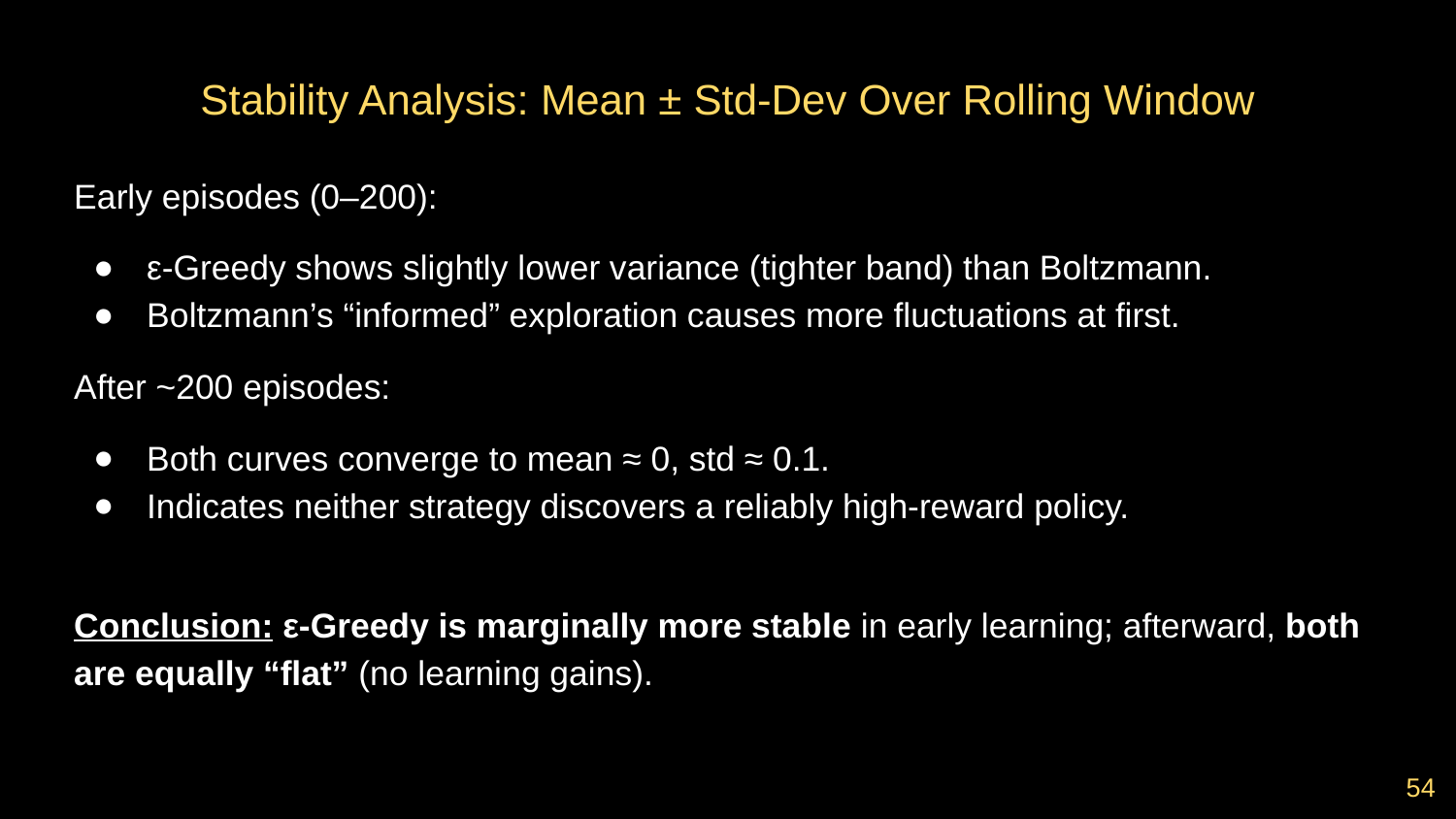

# Stability Analysis: Mean ± Std‐Dev Over Rolling Window
Early episodes (0–200):
ε-Greedy shows slightly lower variance (tighter band) than Boltzmann.
Boltzmann’s “informed” exploration causes more fluctuations at first.
After ~200 episodes:
Both curves converge to mean ≈ 0, std ≈ 0.1.
Indicates neither strategy discovers a reliably high‐reward policy.
Conclusion: ε-Greedy is marginally more stable in early learning; afterward, both are equally “flat” (no learning gains).
54